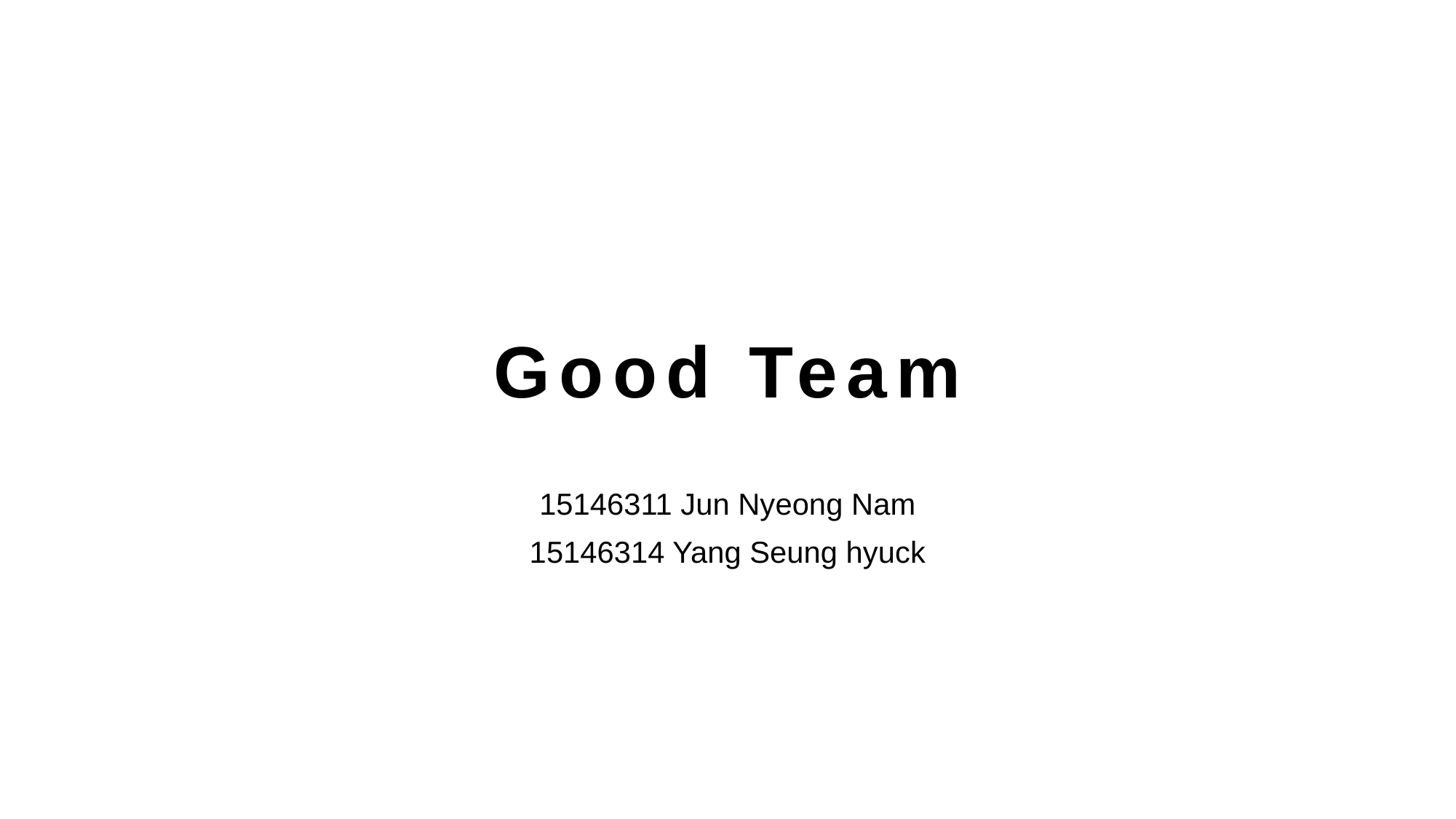

# Good Team
15146311 Jun Nyeong Nam
15146314 Yang Seung hyuck